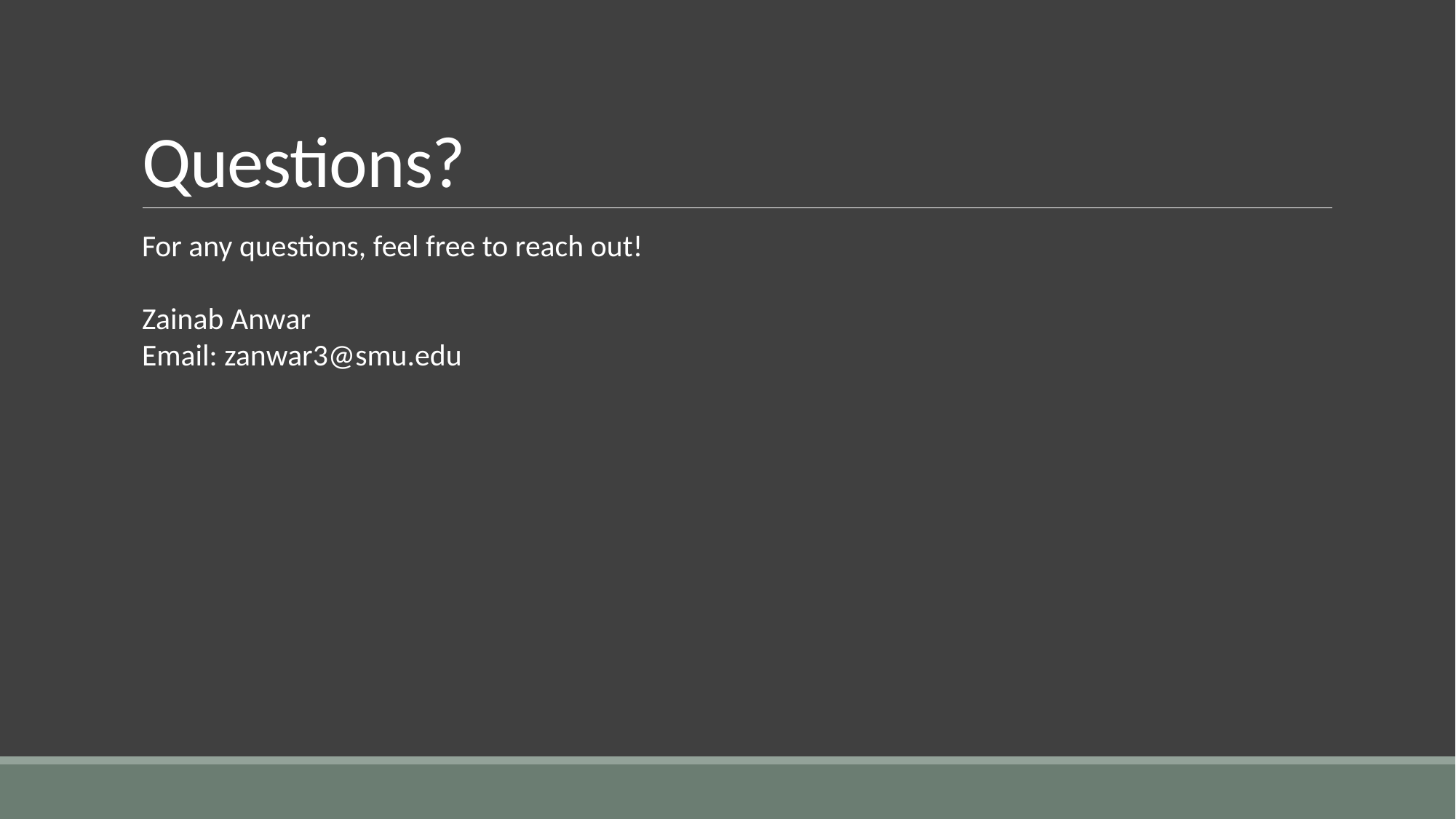

# Questions?
For any questions, feel free to reach out!

Zainab Anwar
Email: zanwar3@smu.edu